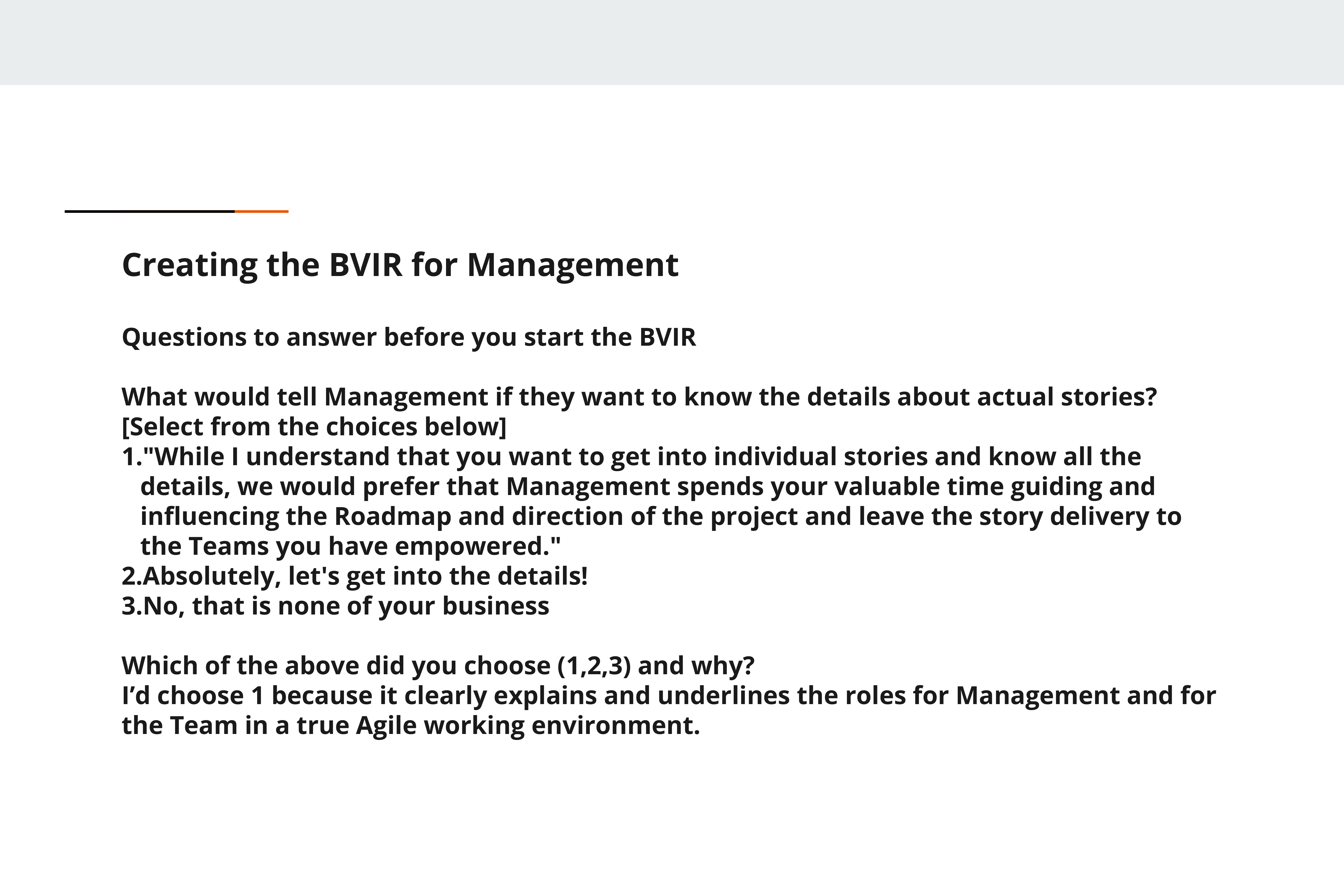

Creating the BVIR for Management

Questions to answer before you start the BVIR

What would tell Management if they want to know the details about actual stories?
[Select from the choices below]
"While I understand that you want to get into individual stories and know all the details, we would prefer that Management spends your valuable time guiding and influencing the Roadmap and direction of the project and leave the story delivery to the Teams you have empowered."
Absolutely, let's get into the details!
No, that is none of your business

Which of the above did you choose (1,2,3) and why?
I’d choose 1 because it clearly explains and underlines the roles for Management and for the Team in a true Agile working environment.